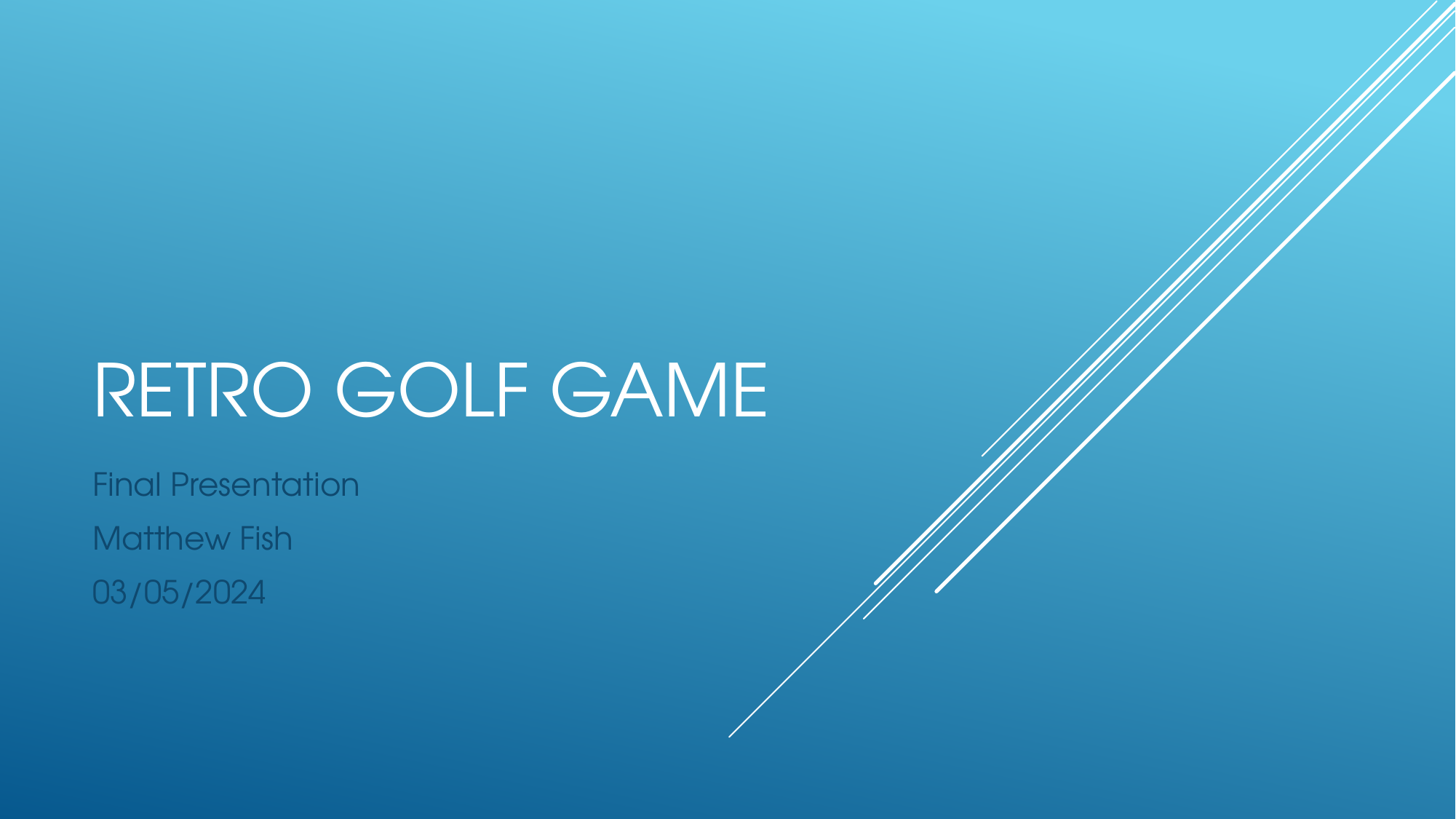

# Retro Golf game
Final Presentation
Matthew Fish
03/05/2024